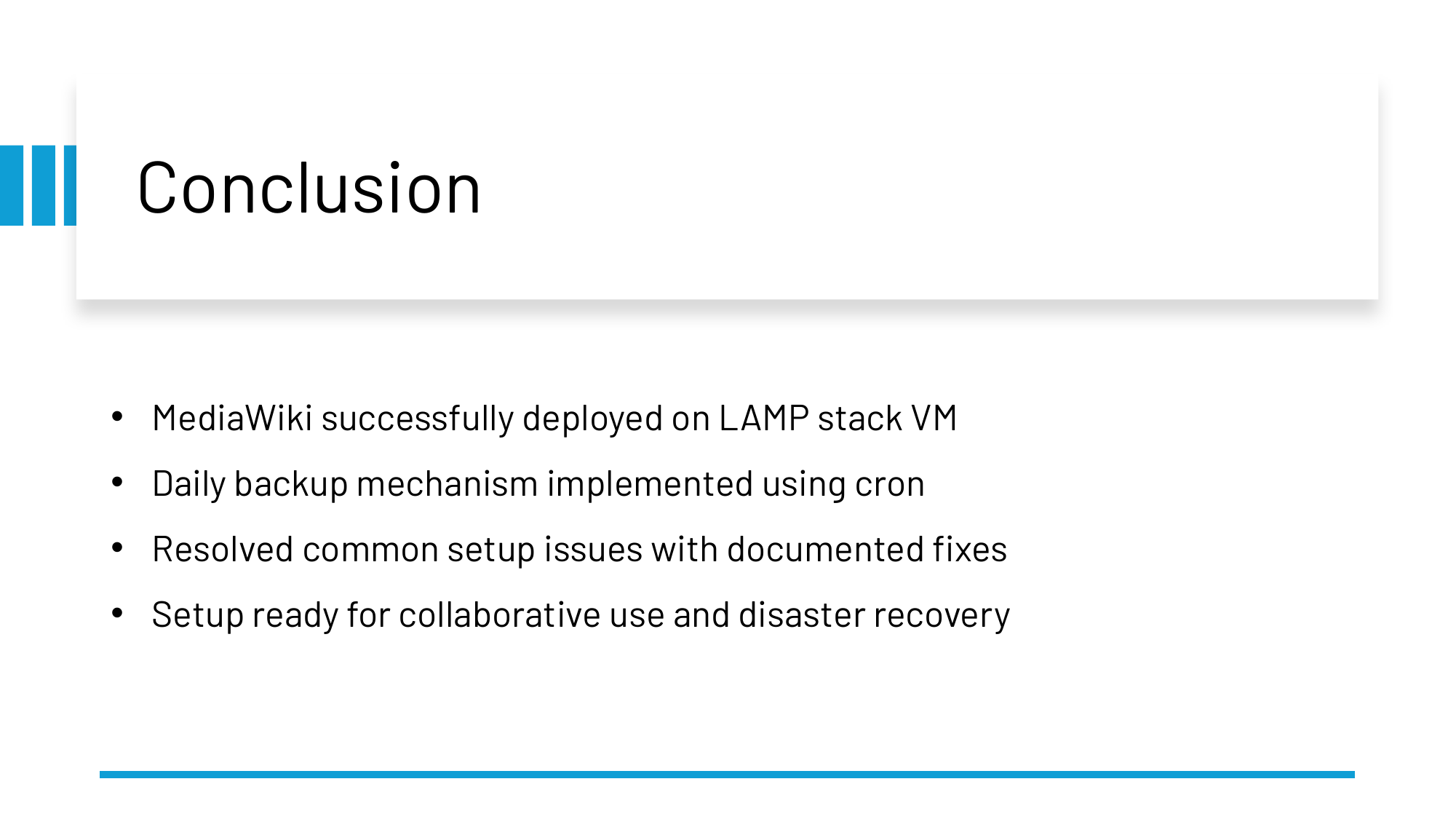

# Conclusion

| MediaWiki successfully deployed on LAMP stack VM Daily backup mechanism implemented using cron Resolved common setup issues with documented fixes Setup ready for collaborative use and disaster recovery |
| --- |